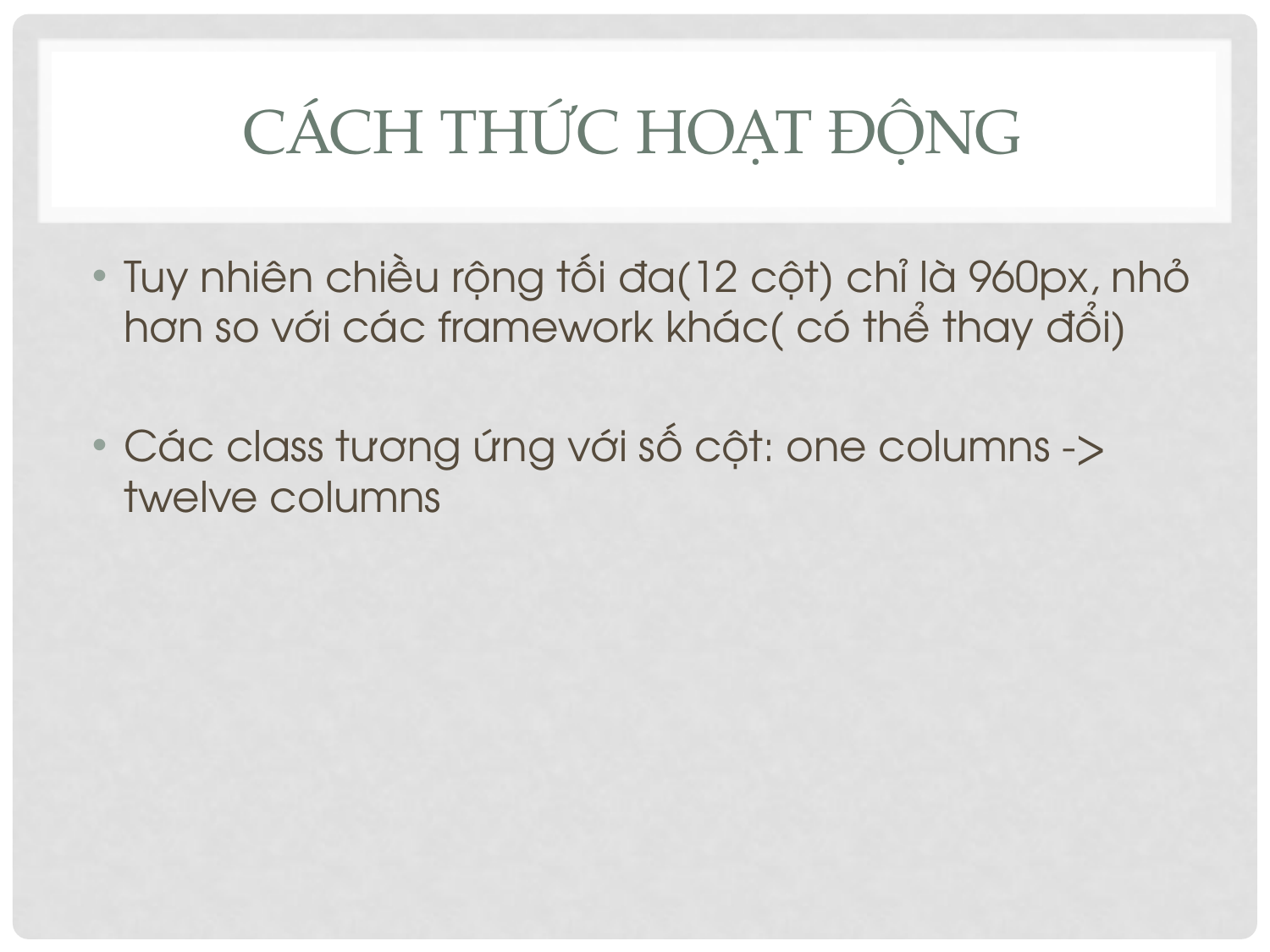

# Cách thức hoạt động
Tuy nhiên chiều rộng tối đa(12 cột) chỉ là 960px, nhỏ hơn so với các framework khác( có thể thay đổi)

Các class tương ứng với số cột: one columns -> twelve columns